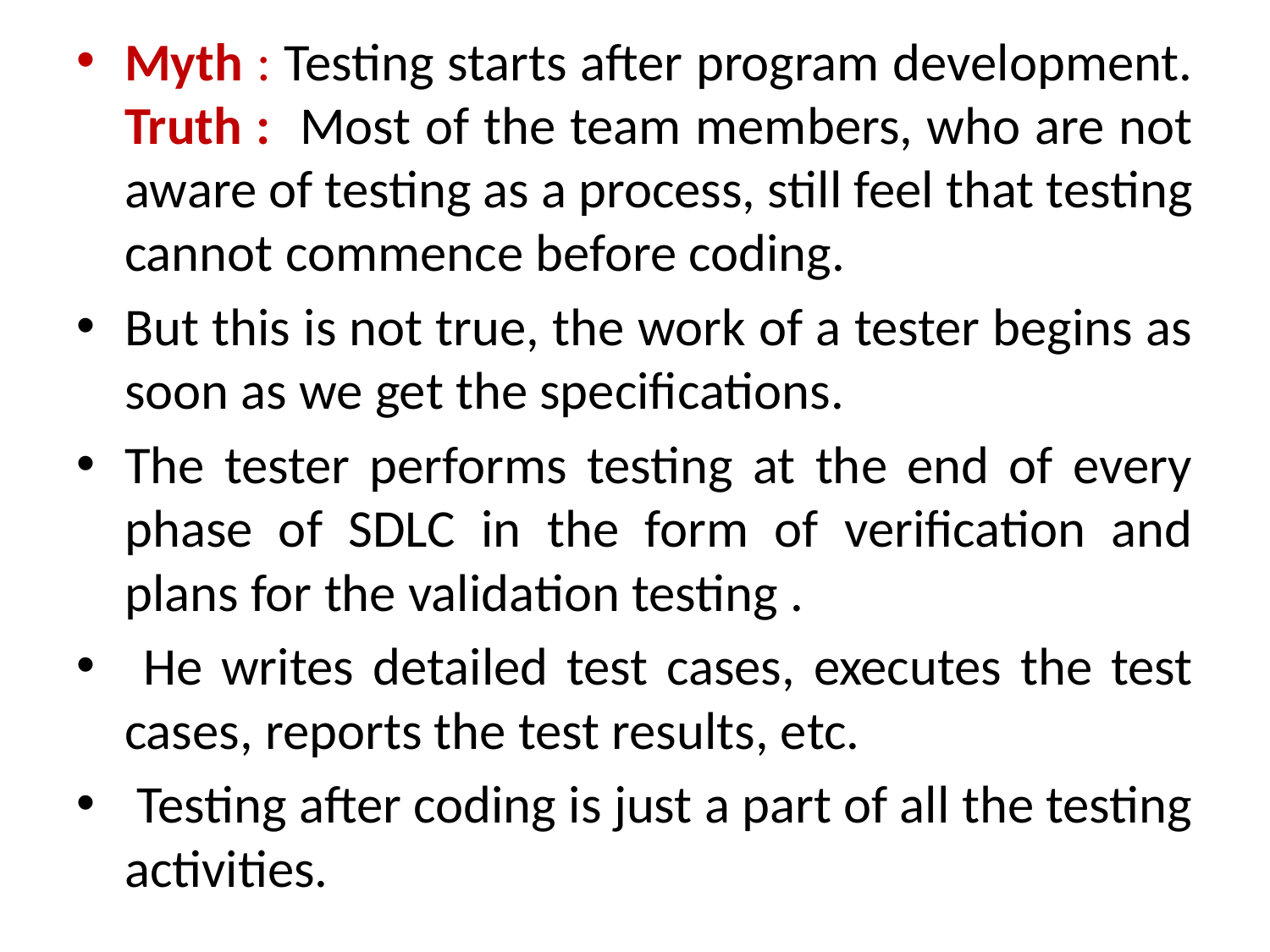

Myth : Testing starts after program development. Truth :  Most of the team members, who are not aware of testing as a process, still feel that testing cannot commence before coding.
But this is not true, the work of a tester begins as soon as we get the specifications.
The tester performs testing at the end of every phase of SDLC in the form of verification and plans for the validation testing .
 He writes detailed test cases, executes the test cases, reports the test results, etc.
 Testing after coding is just a part of all the testing activities.